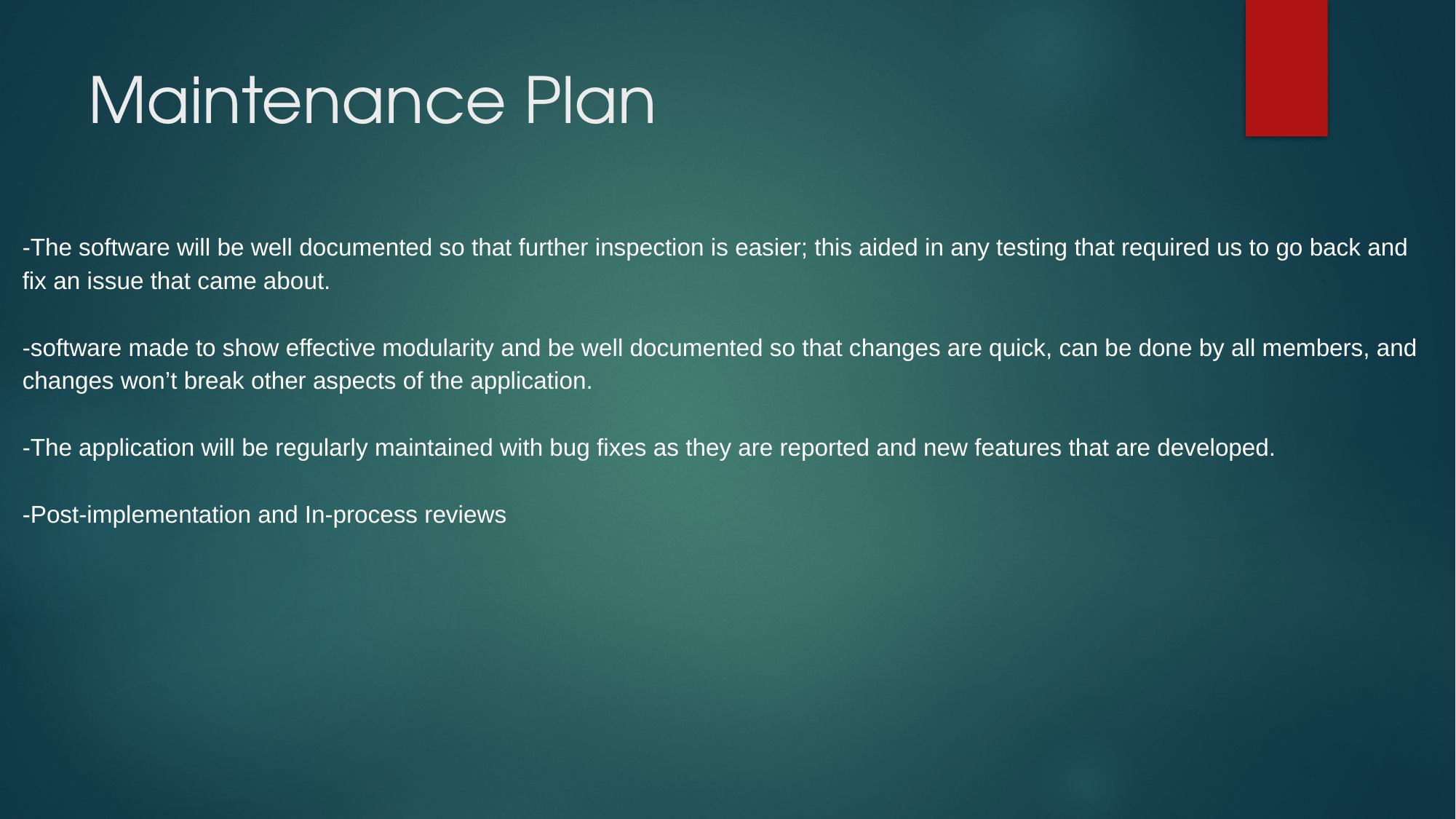

# Maintenance Plan
-The software will be well documented so that further inspection is easier; this aided in any testing that required us to go back and fix an issue that came about.

-software made to show effective modularity and be well documented so that changes are quick, can be done by all members, and changes won’t break other aspects of the application.

-The application will be regularly maintained with bug fixes as they are reported and new features that are developed.

-Post-implementation and In-process reviews